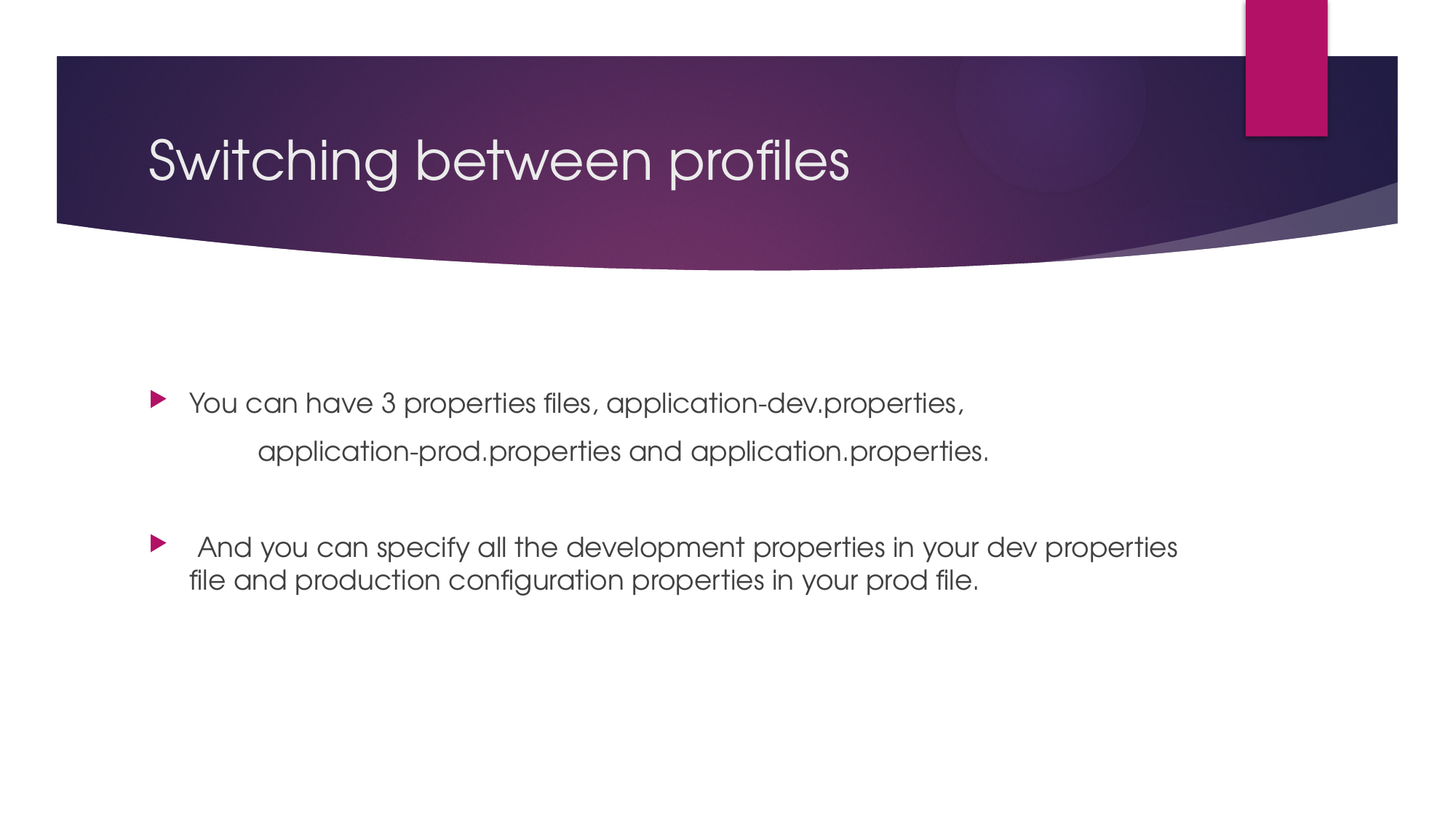

# Switching between profiles
You can have 3 properties files, application-dev.properties,
 	application-prod.properties and application.properties.

 And you can specify all the development properties in your dev properties file and production configuration properties in your prod file.